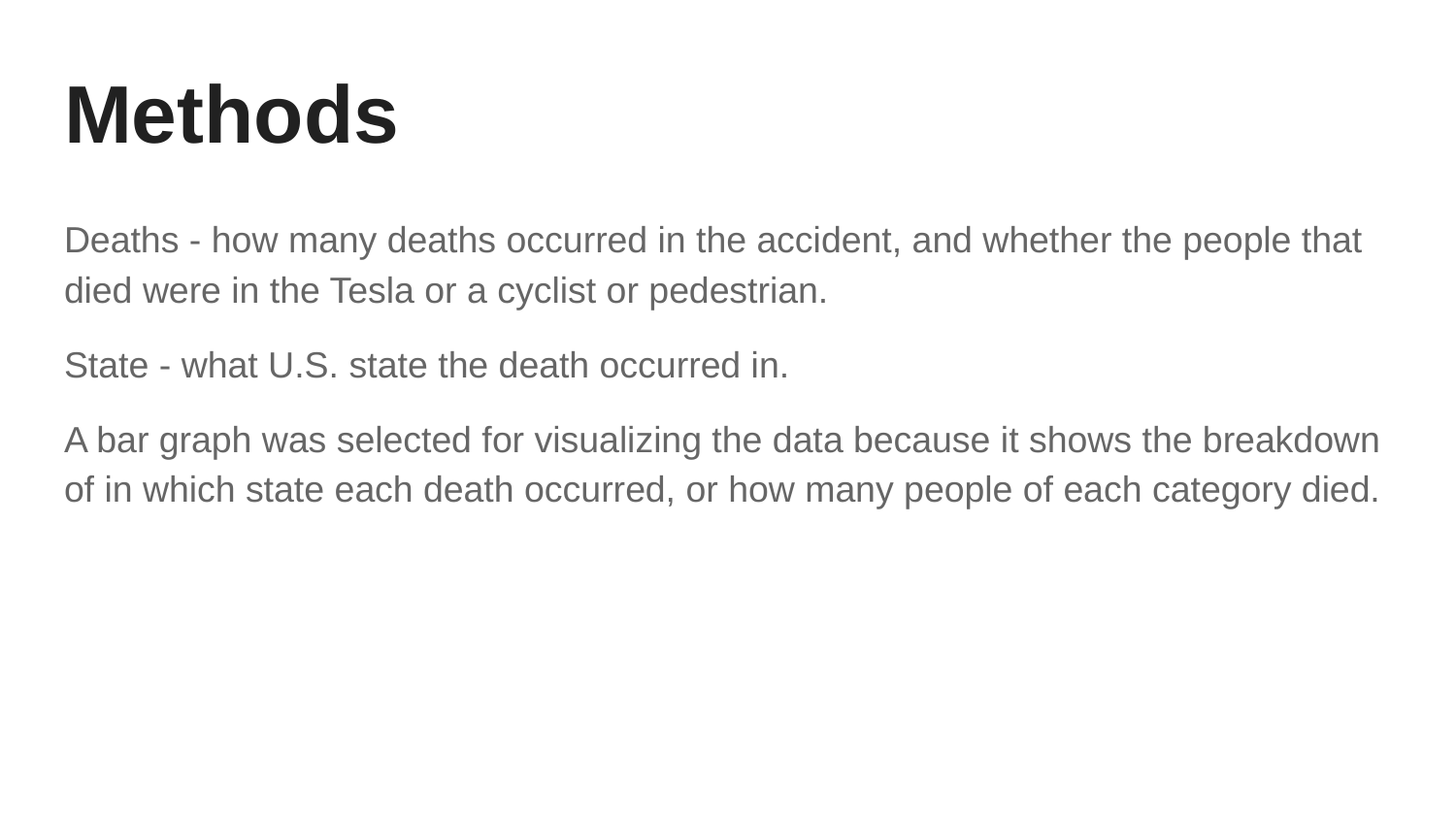

# Methods
Deaths - how many deaths occurred in the accident, and whether the people that died were in the Tesla or a cyclist or pedestrian.
State - what U.S. state the death occurred in.
A bar graph was selected for visualizing the data because it shows the breakdown of in which state each death occurred, or how many people of each category died.